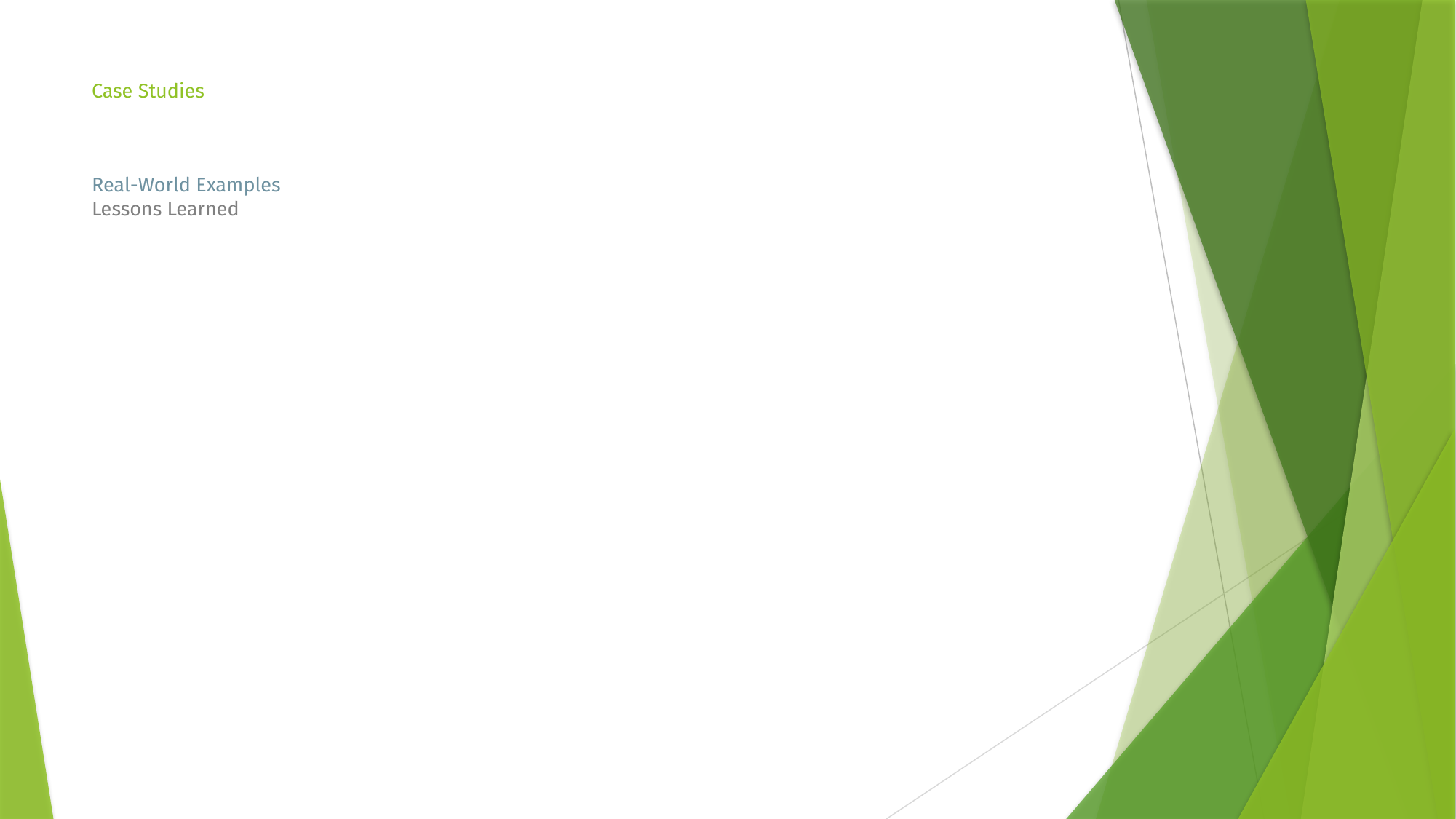

# Case Studies Real-World Examples Lessons Learned